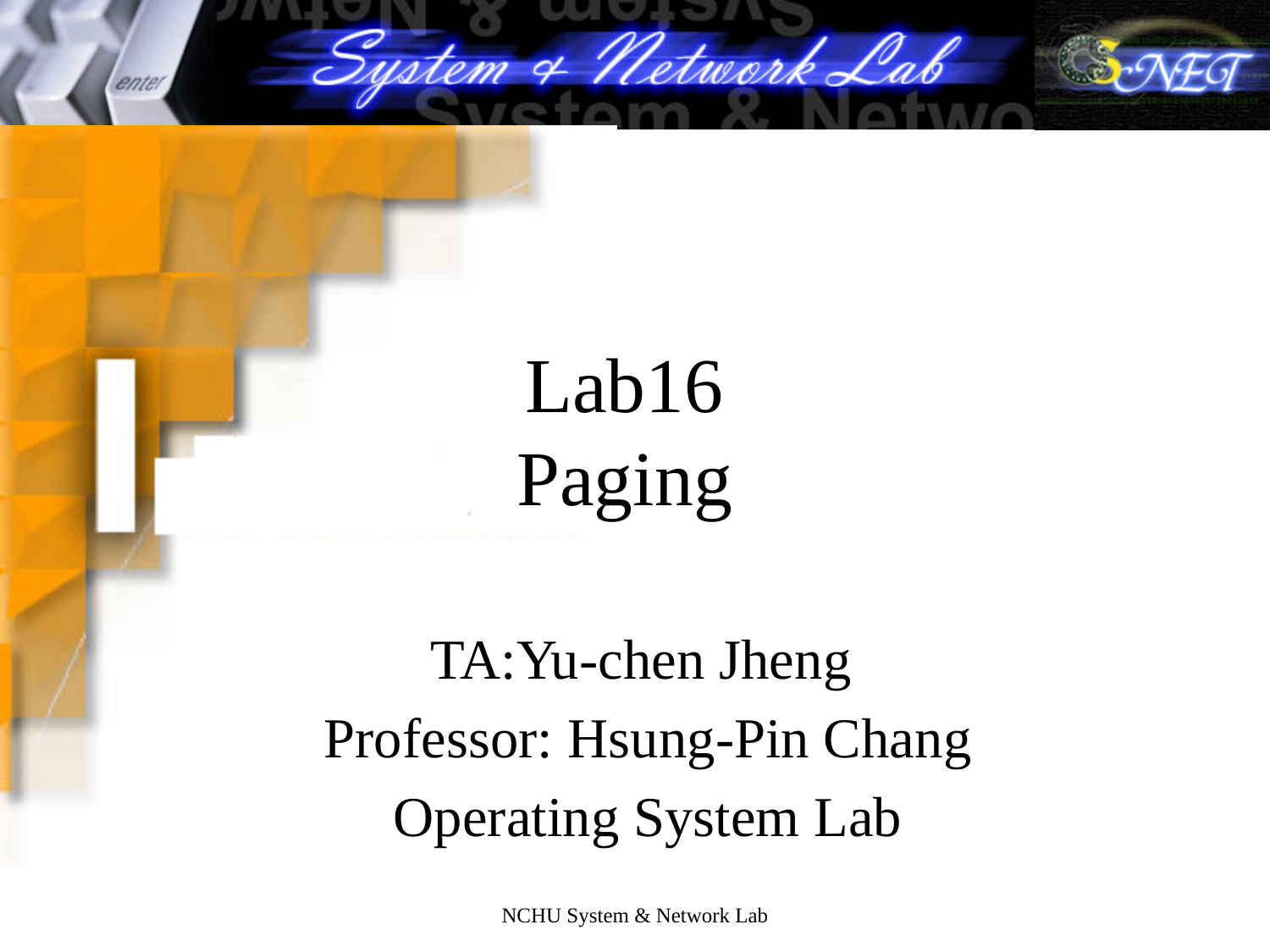

# Lab16 Paging
TA:Yu-chen Jheng
Professor: Hsung-Pin Chang
Operating System Lab